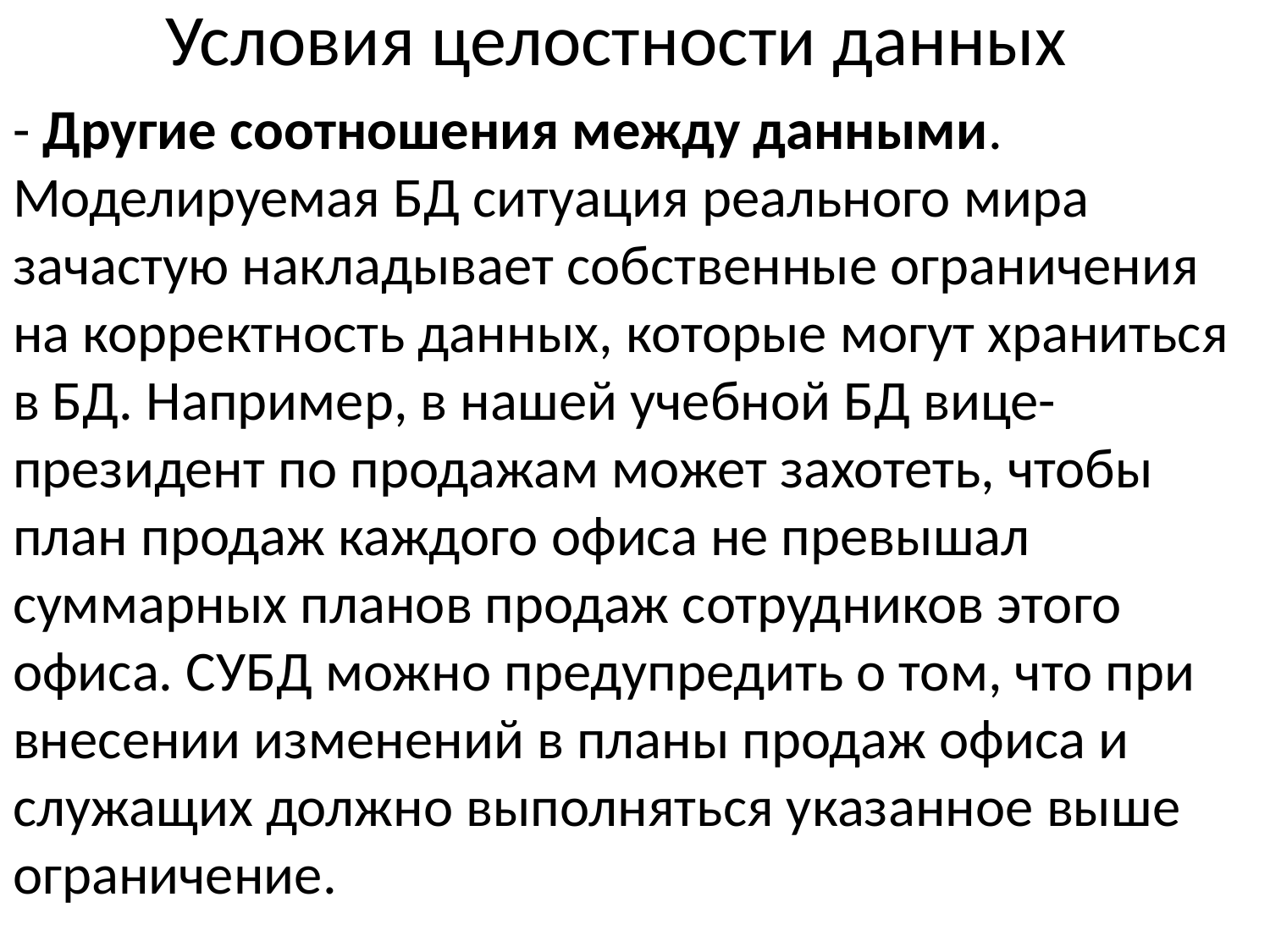

# Условия целостности данных
- Другие соотношения между данными. Моделируемая БД ситуация реального мира зачастую накладывает собственные ограничения на корректность данных, которые могут храниться в БД. Например, в нашей учебной БД вице-президент по продажам может захотеть, чтобы план продаж каждого офиса не превышал суммарных планов продаж сотрудников этого офиса. СУБД можно предупредить о том, что при внесении изменений в планы продаж офиса и служащих должно выполняться указанное выше ограничение.